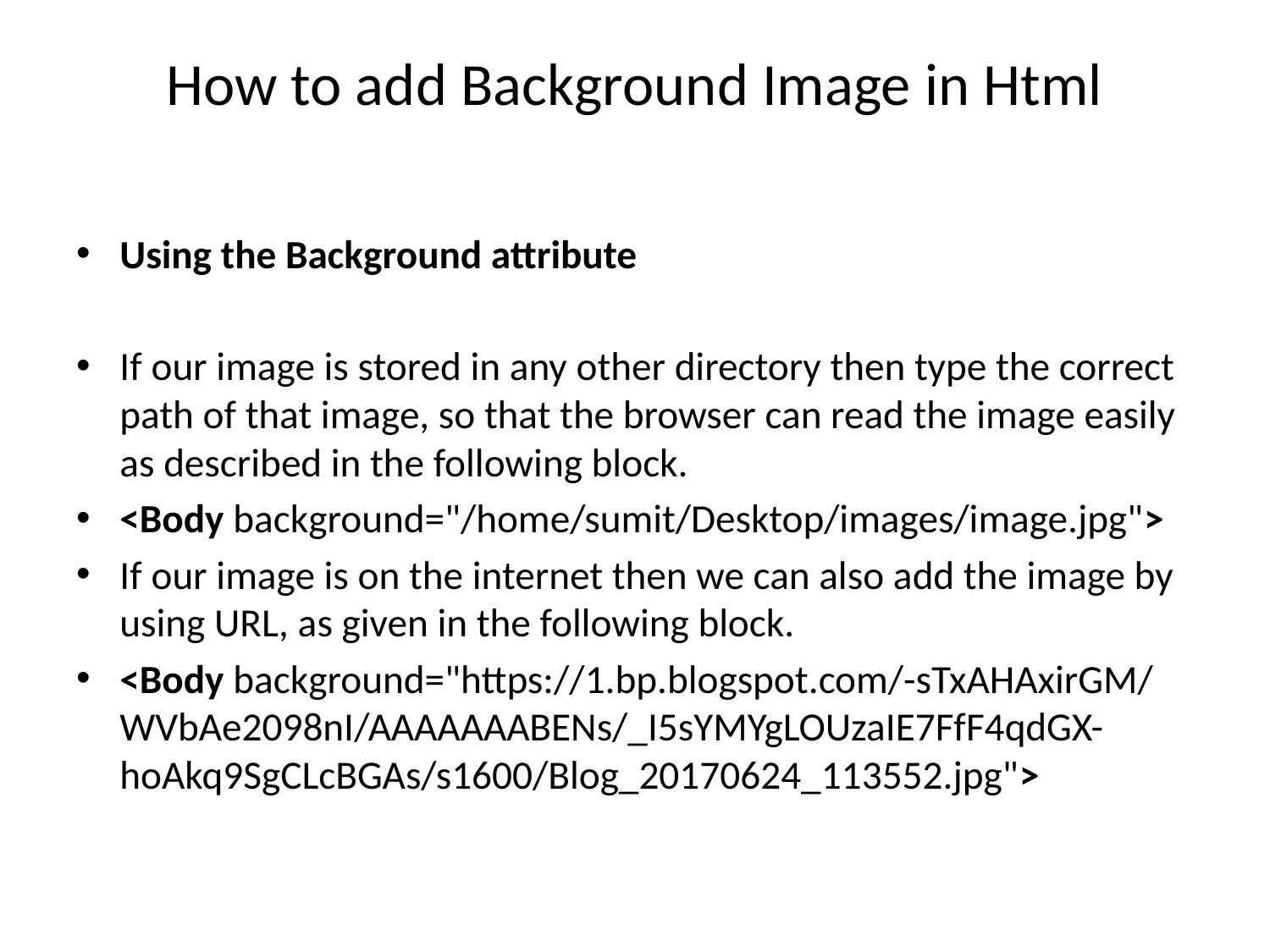

# How to add Background Image in Html
Using the Background attribute

If our image is stored in any other directory then type the correct path of that image, so that the browser can read the image easily as described in the following block.
<Body background="/home/sumit/Desktop/images/image.jpg">
If our image is on the internet then we can also add the image by using URL, as given in the following block.
<Body background="https://1.bp.blogspot.com/-sTxAHAxirGM/WVbAe2098nI/AAAAAAABENs/_I5sYMYgLOUzaIE7FfF4qdGX-hoAkq9SgCLcBGAs/s1600/Blog_20170624_113552.jpg">